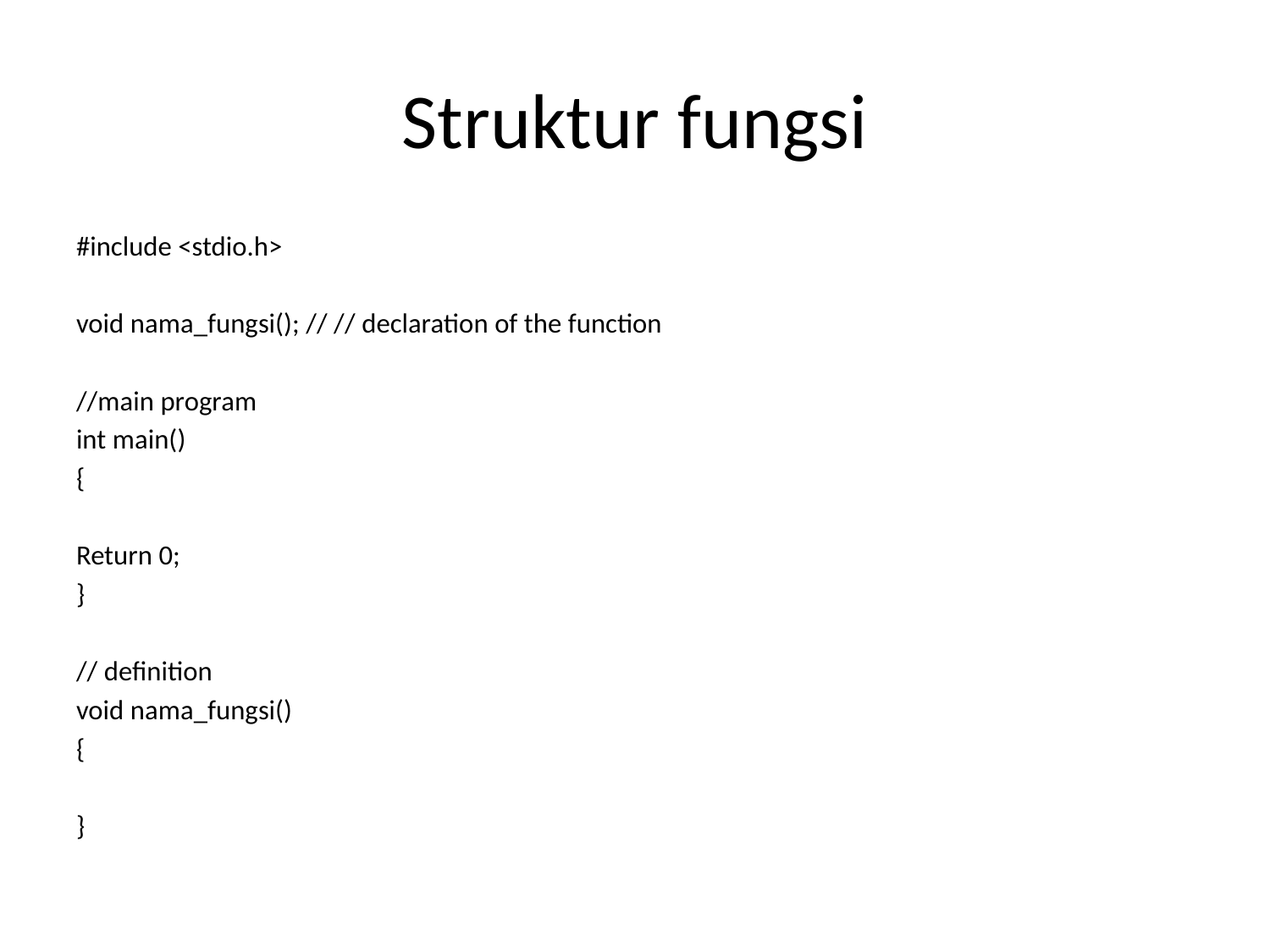

# Struktur fungsi
#include <stdio.h>

void nama_fungsi(); // // declaration of the function

//main program
int main()
{

Return 0;
}

// definition
void nama_fungsi()
{

}